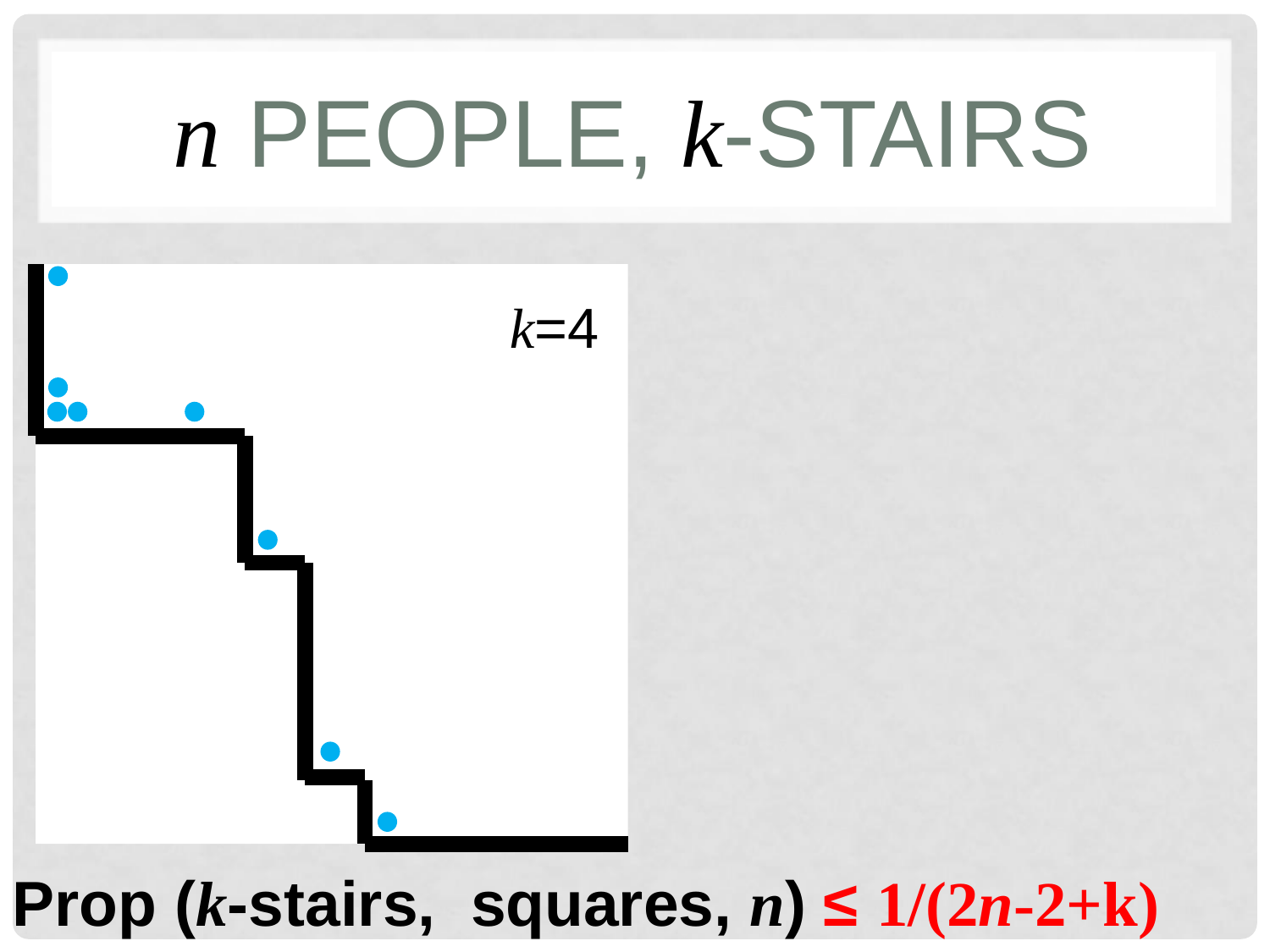

# n people, k-stairs

k=4

Prop (k-stairs,  squares, n) ≤ 1/(2n-2+k)